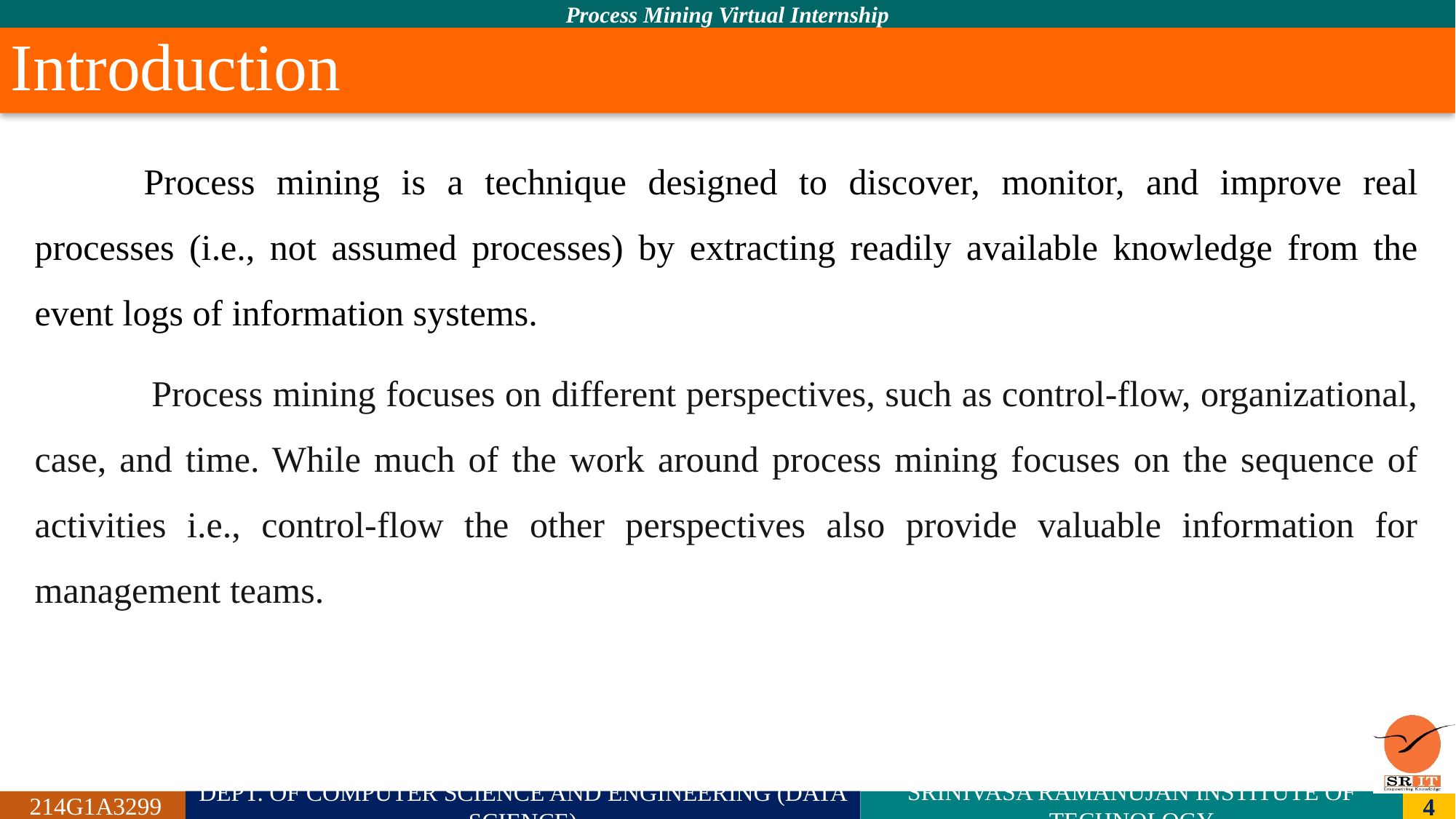

# Introduction
	Process mining is a technique designed to discover, monitor, and improve real processes (i.e., not assumed processes) by extracting readily available knowledge from the event logs of information systems.
	 Process mining focuses on different perspectives, such as control-flow, organizational, case, and time. While much of the work around process mining focuses on the sequence of activities i.e., control-flow the other perspectives also provide valuable information for management teams.